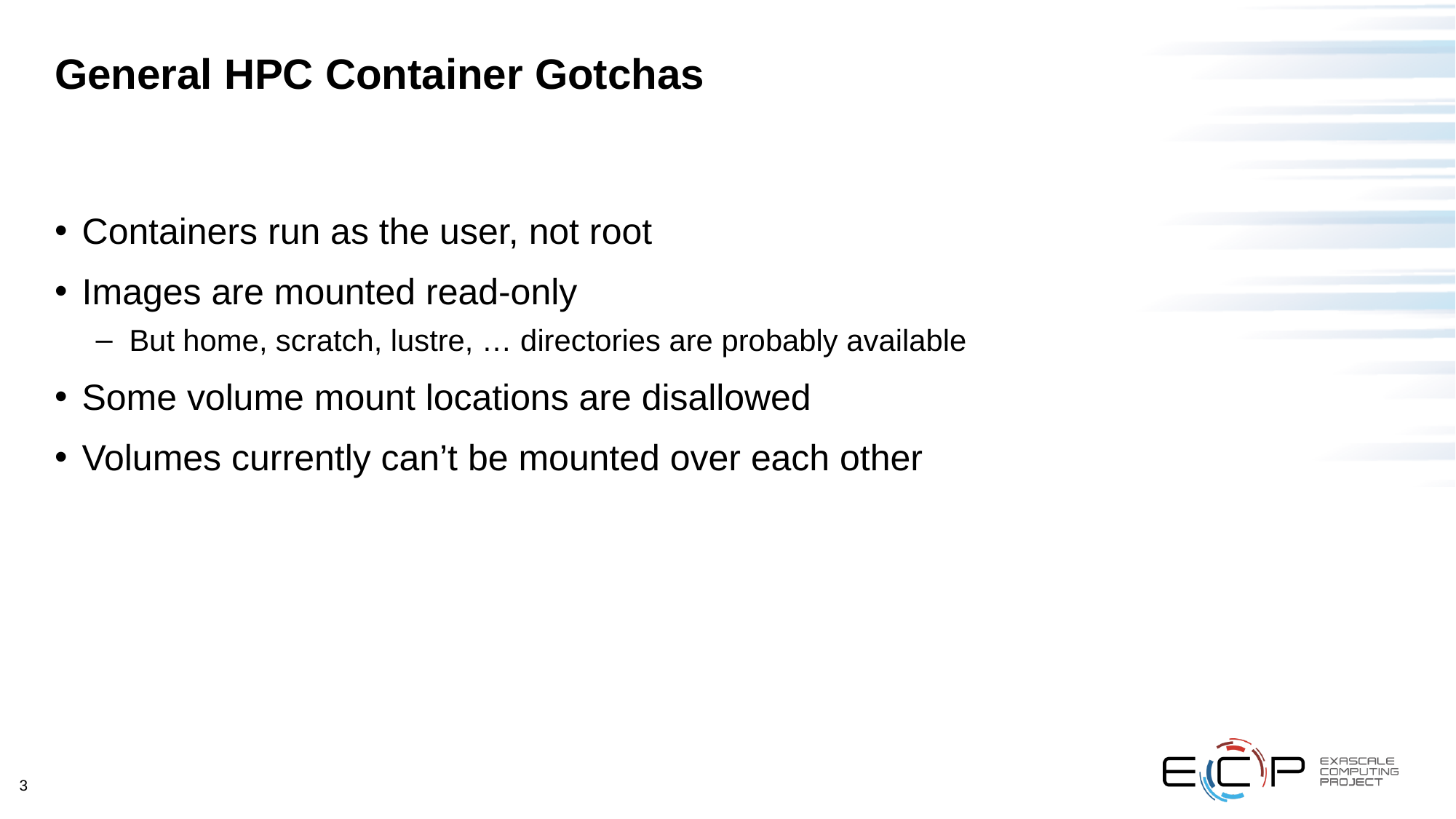

# General HPC Container Gotchas
Containers run as the user, not root
Images are mounted read-only
But home, scratch, lustre, … directories are probably available
Some volume mount locations are disallowed
Volumes currently can’t be mounted over each other